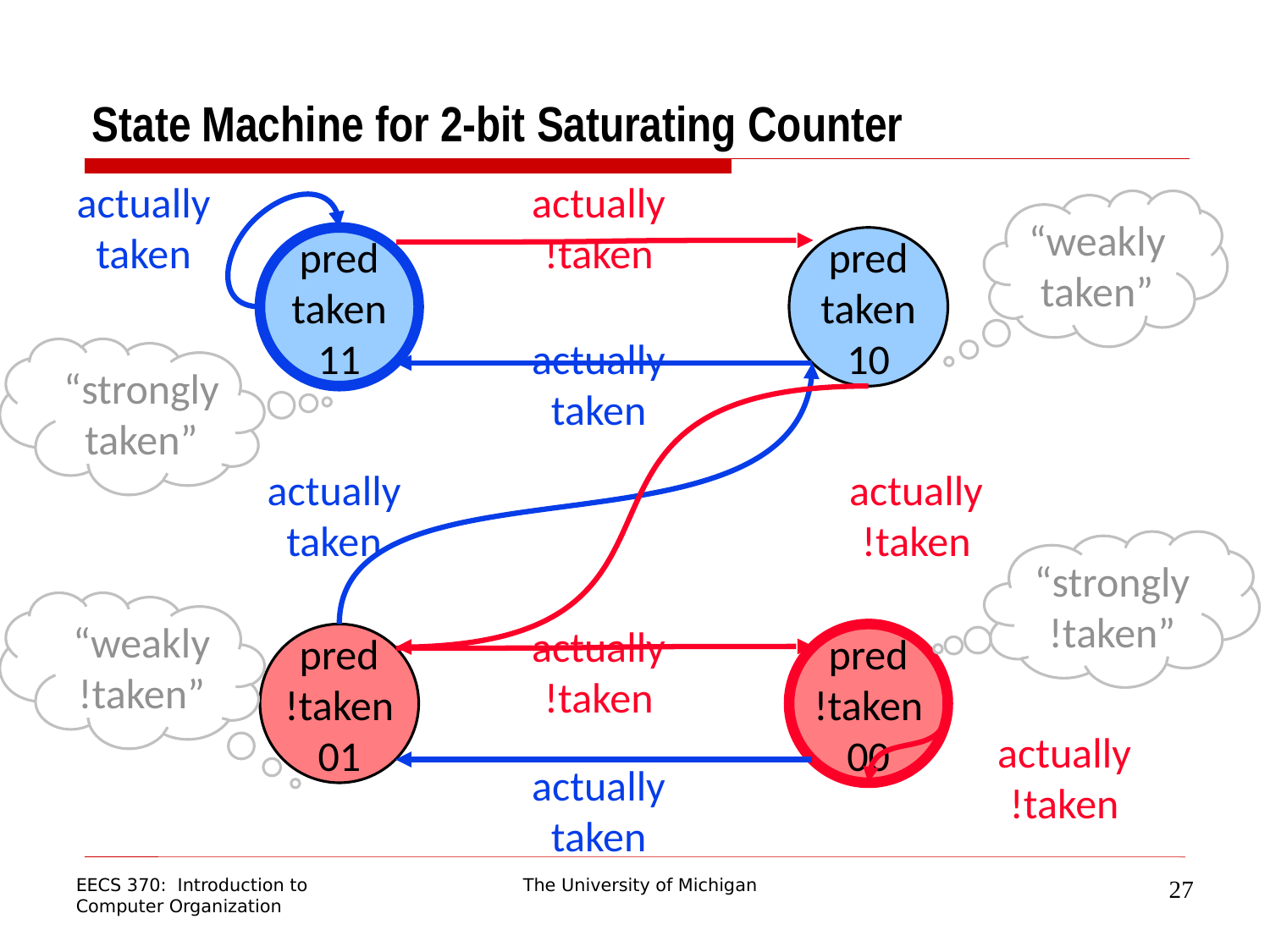

# State Machine for 2-bit Saturating Counter
actually
taken
actually
!taken
actually
!taken
actually
!taken
actually
!taken
“weakly
taken”
“strongly
taken”
“strongly
!taken”
“weakly
!taken”
pred
taken
11
pred
taken
10
actually
taken
actually
taken
pred
!taken
01
pred
!taken
00
actually
taken
27